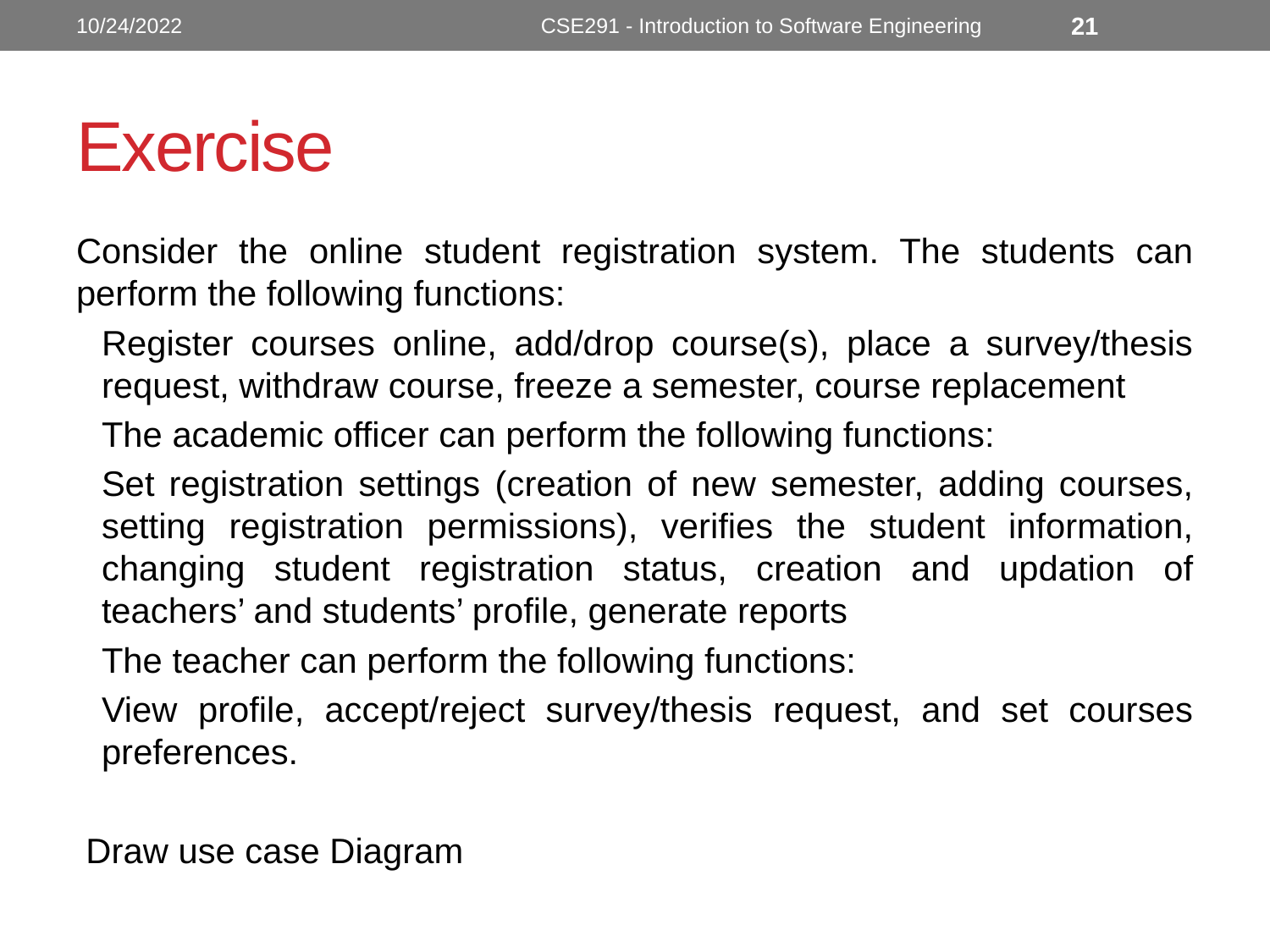

10/24/2022
CSE291 - Introduction to Software Engineering
21
# Exercise
Consider the online student registration system. The students can perform the following functions:
	Register courses online, add/drop course(s), place a survey/thesis request, withdraw course, freeze a semester, course replacement
	The academic officer can perform the following functions:
	Set registration settings (creation of new semester, adding courses, setting registration permissions), verifies the student information, changing student registration status, creation and updation of teachers’ and students’ profile, generate reports
	The teacher can perform the following functions:
	View profile, accept/reject survey/thesis request, and set courses preferences.

 Draw use case Diagram